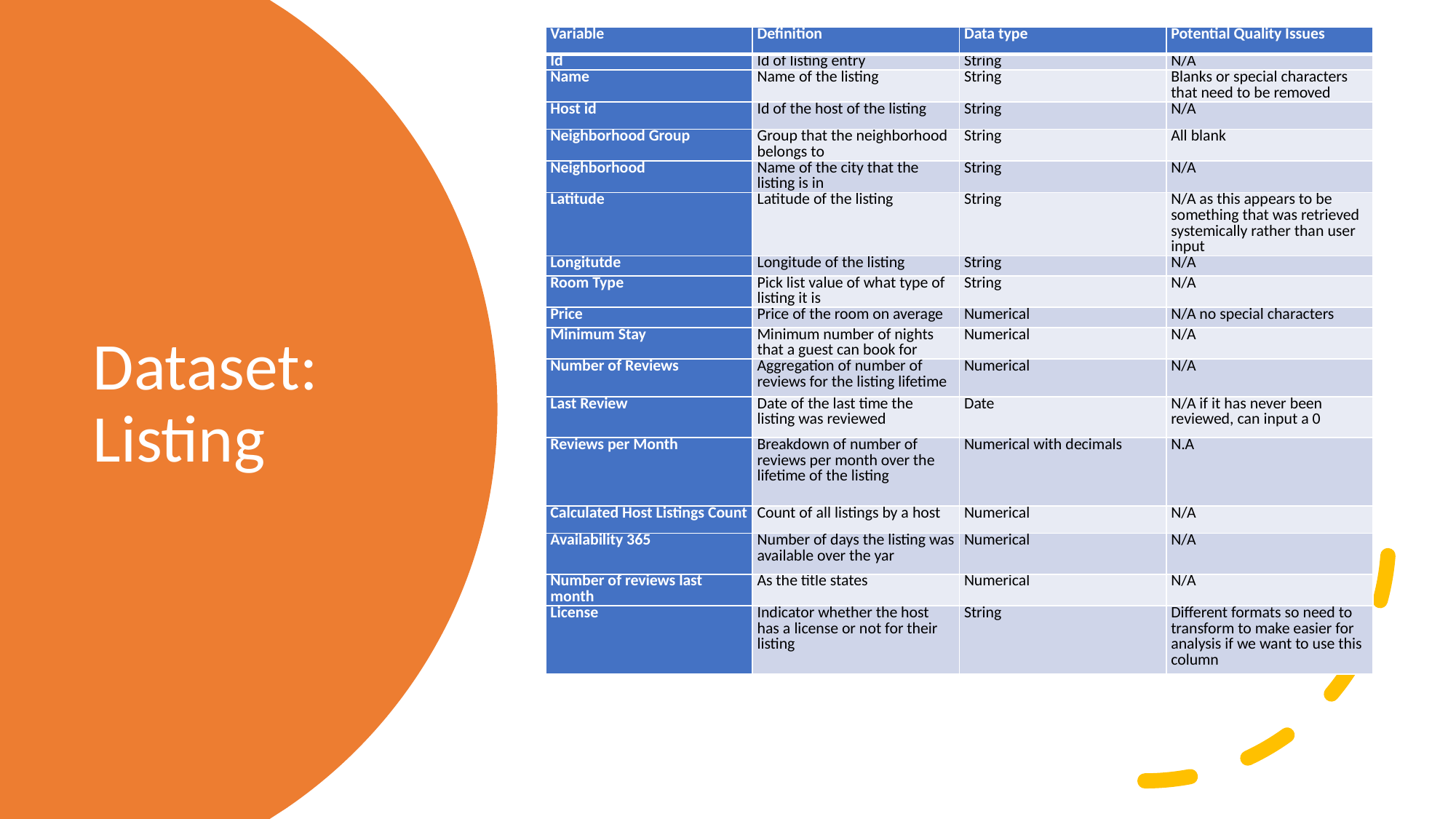

| Variable | Definition | Data type | Potential Quality Issues |
| --- | --- | --- | --- |
| Id | Id of listing entry | String | N/A |
| Name | Name of the listing | String | Blanks or special characters that need to be removed |
| Host id | Id of the host of the listing | String | N/A |
| Neighborhood Group | Group that the neighborhood belongs to | String | All blank |
| Neighborhood | Name of the city that the listing is in | String | N/A |
| Latitude | Latitude of the listing | String | N/A as this appears to be something that was retrieved systemically rather than user input |
| Longitutde | Longitude of the listing | String | N/A |
| Room Type | Pick list value of what type of listing it is | String | N/A |
| Price | Price of the room on average | Numerical | N/A no special characters |
| Minimum Stay | Minimum number of nights that a guest can book for | Numerical | N/A |
| Number of Reviews | Aggregation of number of reviews for the listing lifetime | Numerical | N/A |
| Last Review | Date of the last time the listing was reviewed | Date | N/A if it has never been reviewed, can input a 0 |
| Reviews per Month | Breakdown of number of reviews per month over the lifetime of the listing | Numerical with decimals | N.A |
| Calculated Host Listings Count | Count of all listings by a host | Numerical | N/A |
| Availability 365 | Number of days the listing was available over the yar | Numerical | N/A |
| Number of reviews last month | As the title states | Numerical | N/A |
| License | Indicator whether the host has a license or not for their listing | String | Different formats so need to transform to make easier for analysis if we want to use this column |
# Dataset: Listing